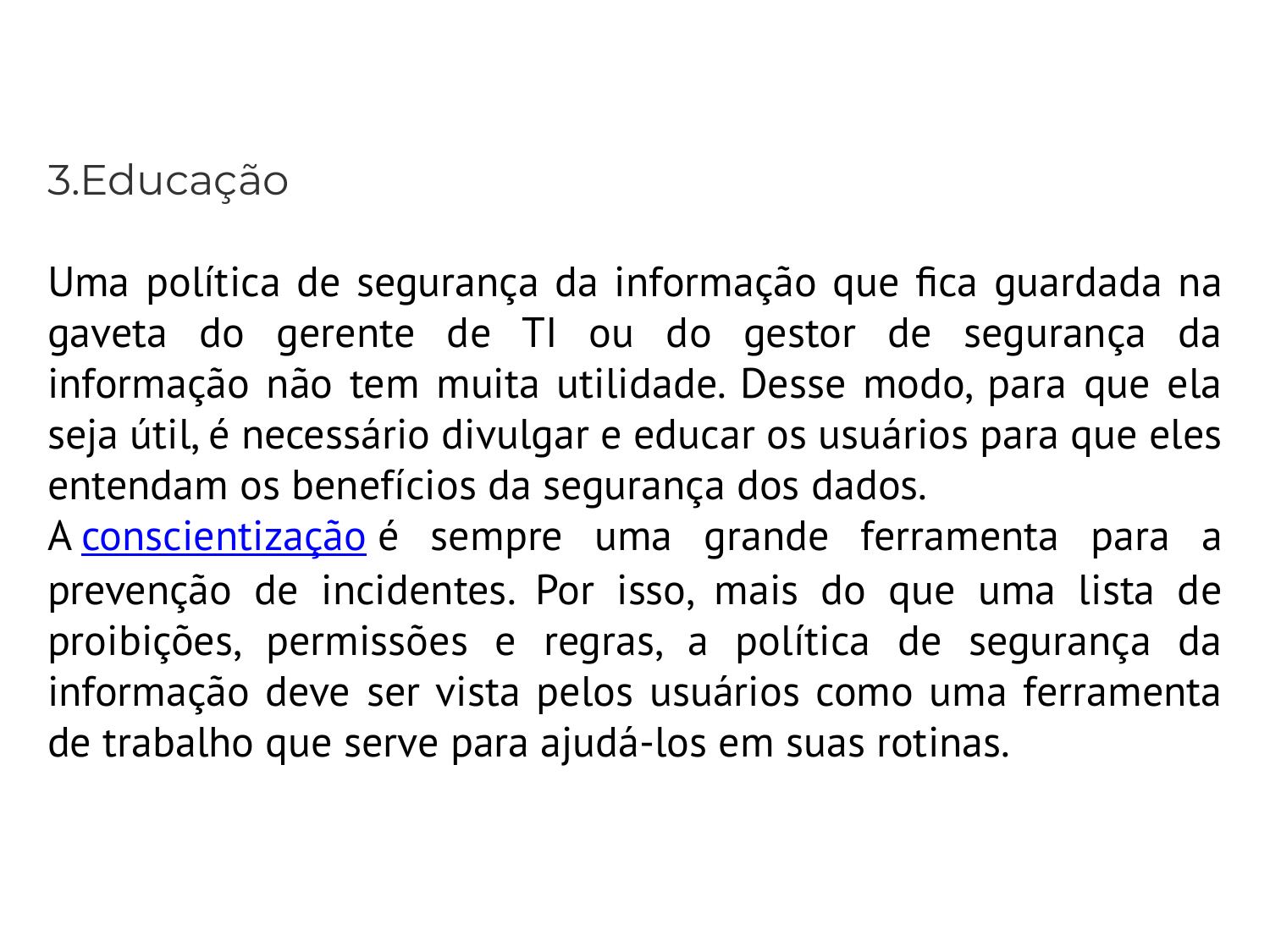

3.Educação

Uma política de segurança da informação que fica guardada na gaveta do gerente de TI ou do gestor de segurança da informação não tem muita utilidade. Desse modo, para que ela seja útil, é necessário divulgar e educar os usuários para que eles entendam os benefícios da segurança dos dados.
A conscientização é sempre uma grande ferramenta para a prevenção de incidentes. Por isso, mais do que uma lista de proibições, permissões e regras, a política de segurança da informação deve ser vista pelos usuários como uma ferramenta de trabalho que serve para ajudá-los em suas rotinas.